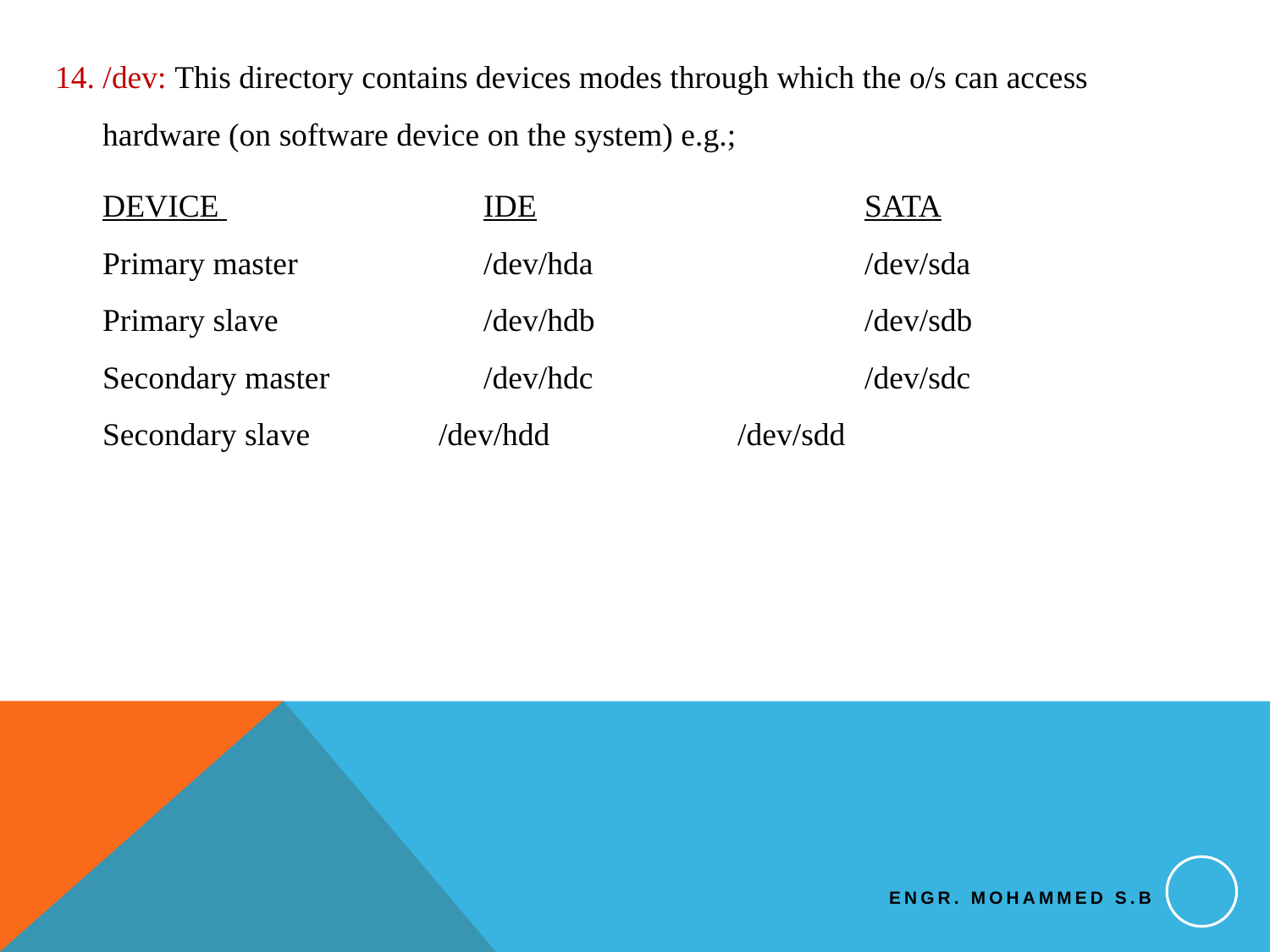

14. /dev: This directory contains devices modes through which the o/s can access hardware (on software device on the system) e.g.;
 	DEVICE                  	IDE                              	SATA
Primary master 		/dev/hda 			/dev/sda
Primary slave                 	/dev/hdb        		/dev/sdb
Secondary master          	/dev/hdc          		/dev/sdc
Secondary slave                /dev/hdd                    	/dev/sdd

30
Engr. Mohammed S.B